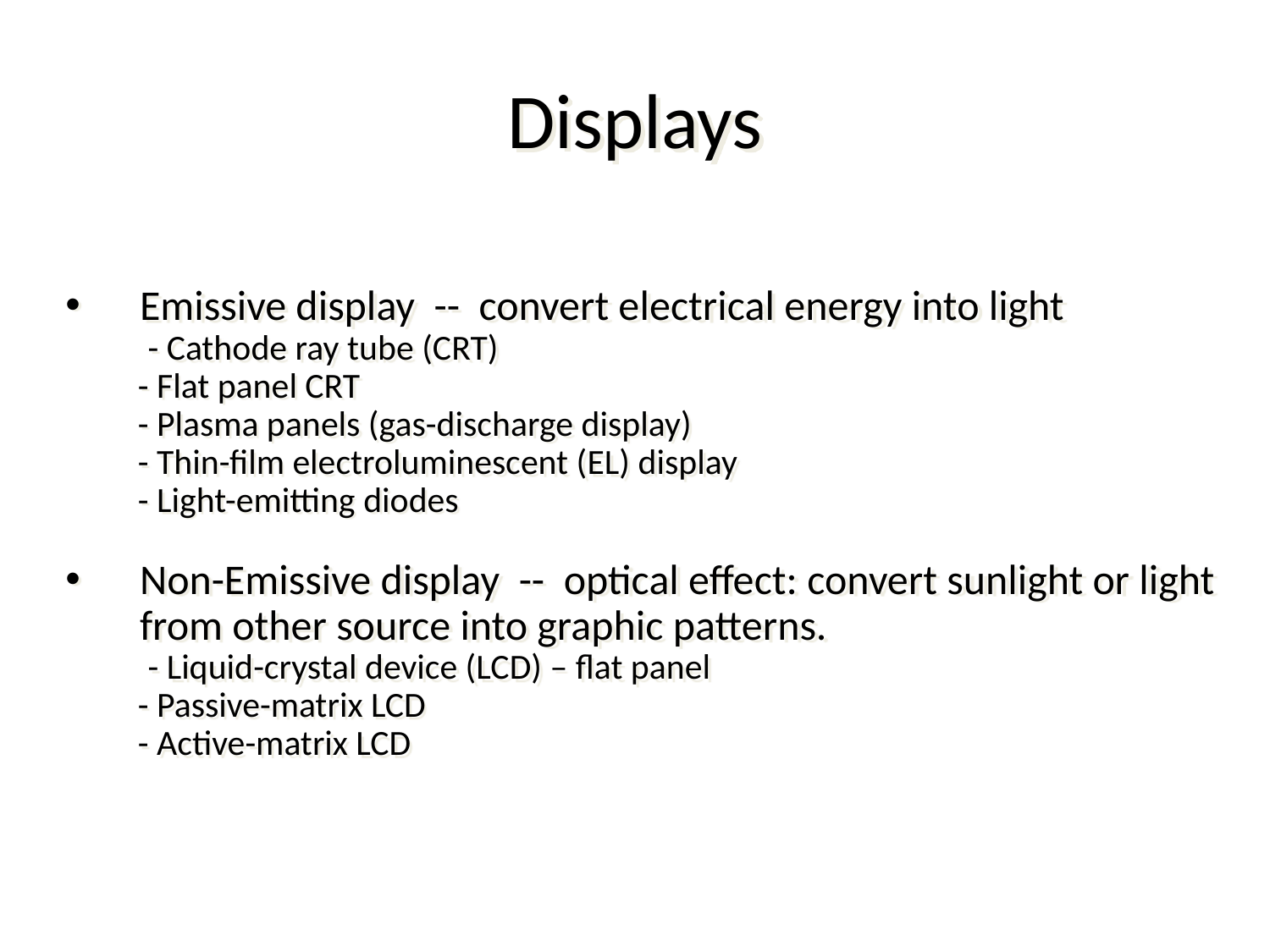

# Displays

Emissive display  --  convert electrical energy into light
       	 - Cathode ray tube (CRT)
         - Flat panel CRT
         - Plasma panels (gas-discharge display)
         - Thin-film electroluminescent (EL) display
         - Light-emitting diodes

Non-Emissive display  --  optical effect: convert sunlight or light from other source into graphic patterns.
 	 - Liquid-crystal device (LCD) – flat panel
         - Passive-matrix LCD
         - Active-matrix LCD